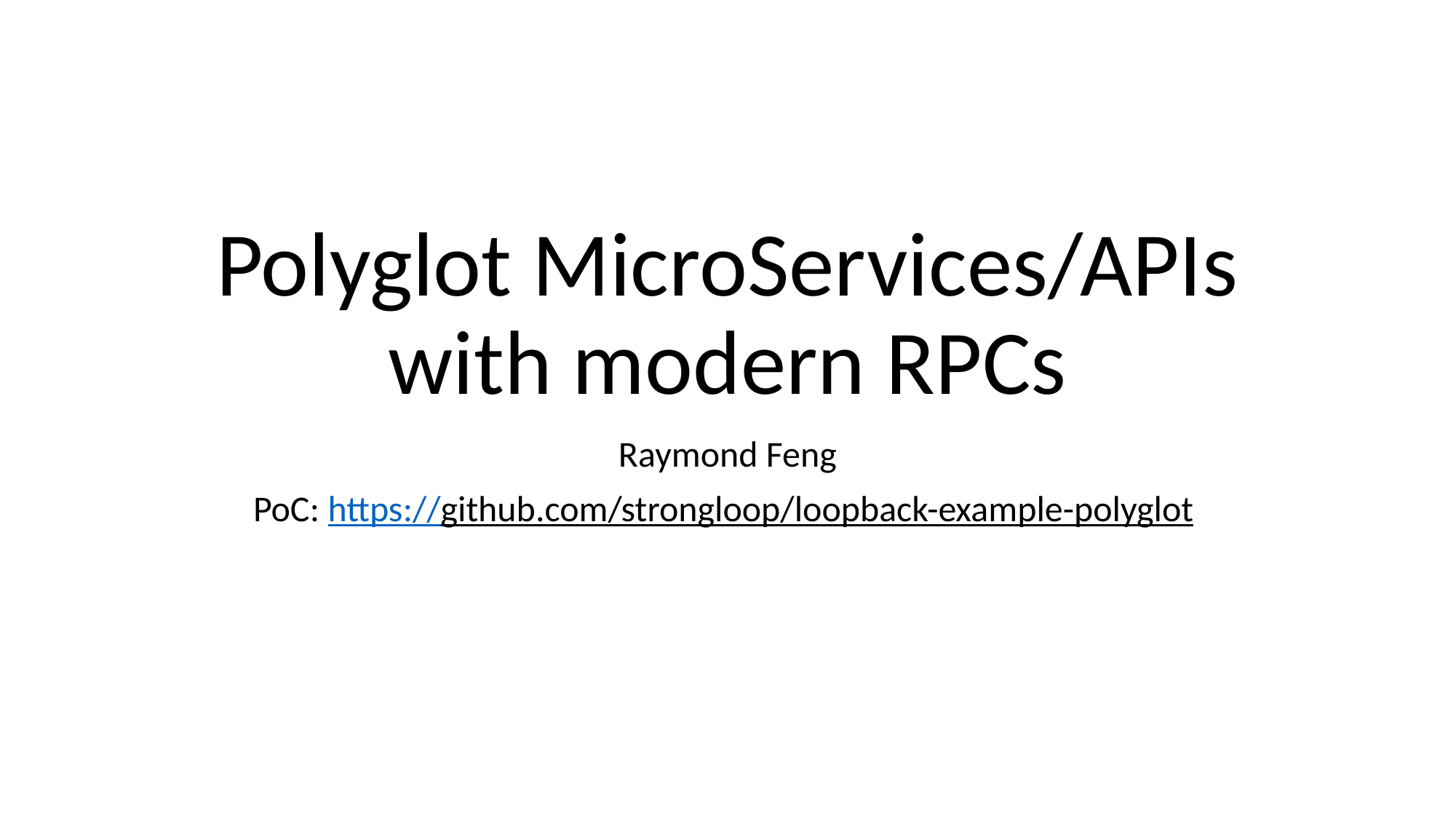

# Polyglot MicroServices/APIs with modern RPCs
Raymond Feng
PoC: https://github.com/strongloop/loopback-example-polyglot